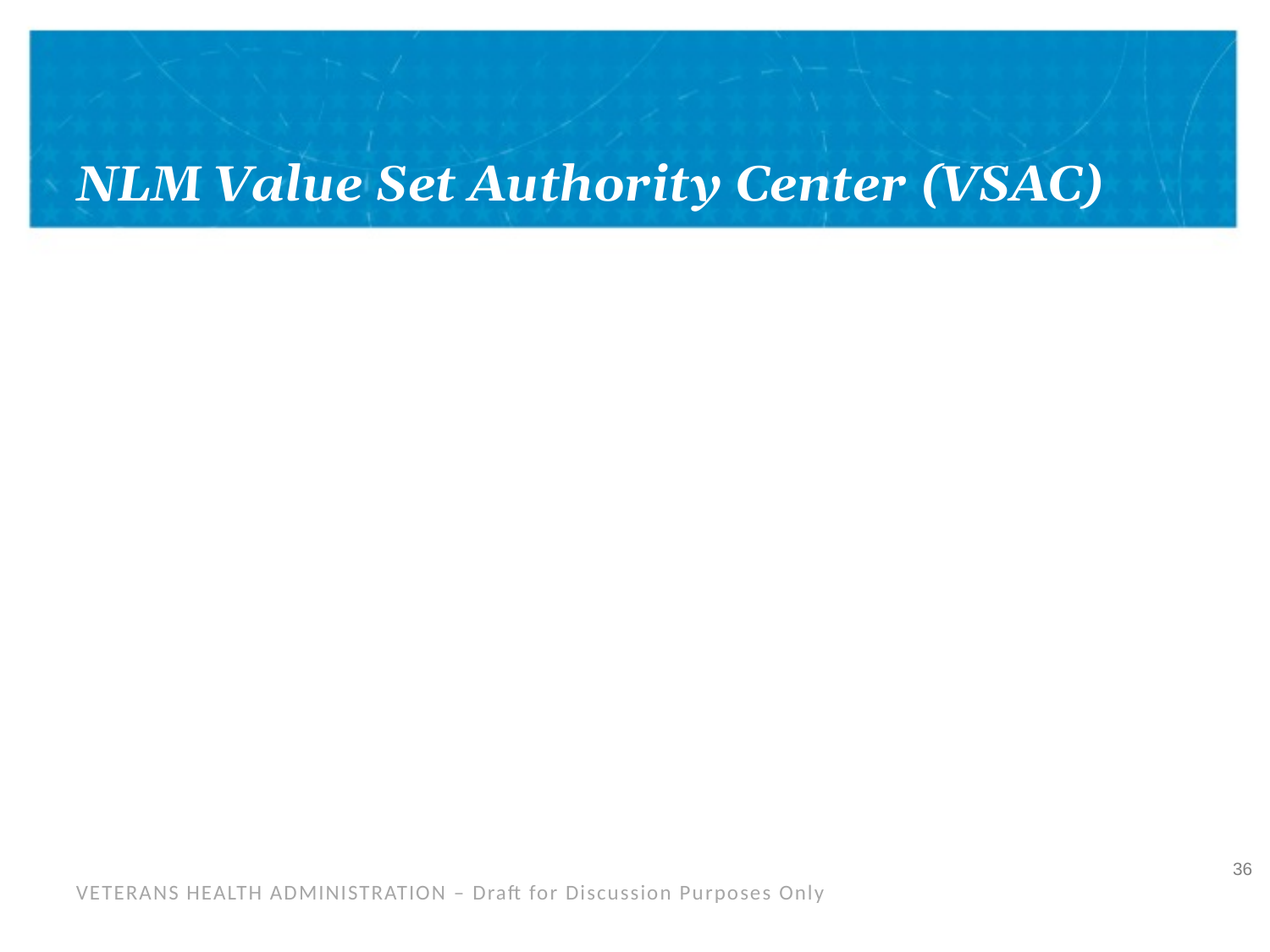

# NLM Value Set Authority Center (VSAC)
36